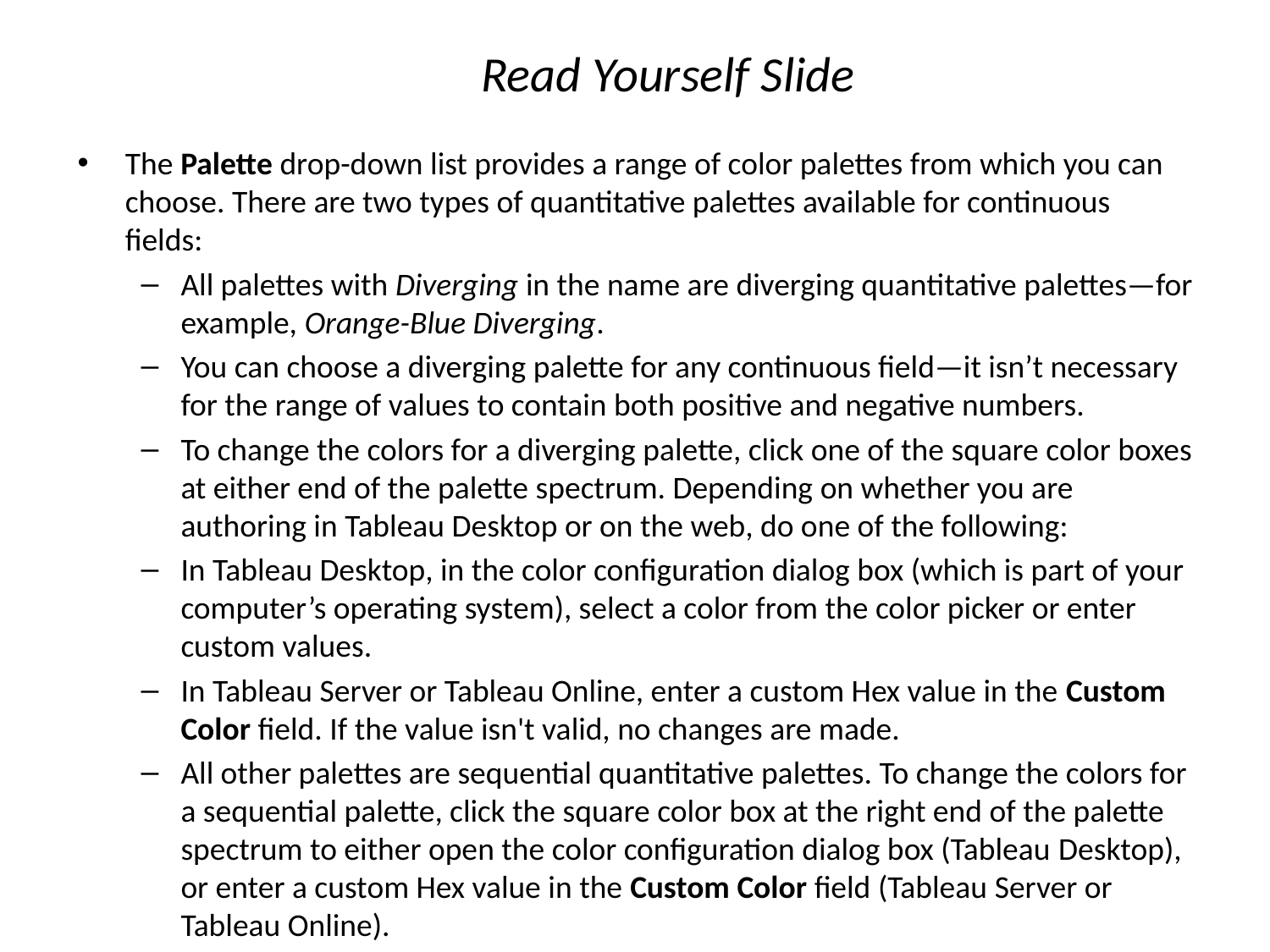

Read Yourself Slide
The Palette drop-down list provides a range of color palettes from which you can choose. There are two types of quantitative palettes available for continuous fields:
All palettes with Diverging in the name are diverging quantitative palettes—for example, Orange-Blue Diverging.
You can choose a diverging palette for any continuous field—it isn’t necessary for the range of values to contain both positive and negative numbers.
To change the colors for a diverging palette, click one of the square color boxes at either end of the palette spectrum. Depending on whether you are authoring in Tableau Desktop or on the web, do one of the following:
In Tableau Desktop, in the color configuration dialog box (which is part of your computer’s operating system), select a color from the color picker or enter custom values.
In Tableau Server or Tableau Online, enter a custom Hex value in the Custom Color field. If the value isn't valid, no changes are made.
All other palettes are sequential quantitative palettes. To change the colors for a sequential palette, click the square color box at the right end of the palette spectrum to either open the color configuration dialog box (Tableau Desktop), or enter a custom Hex value in the Custom Color field (Tableau Server or Tableau Online).